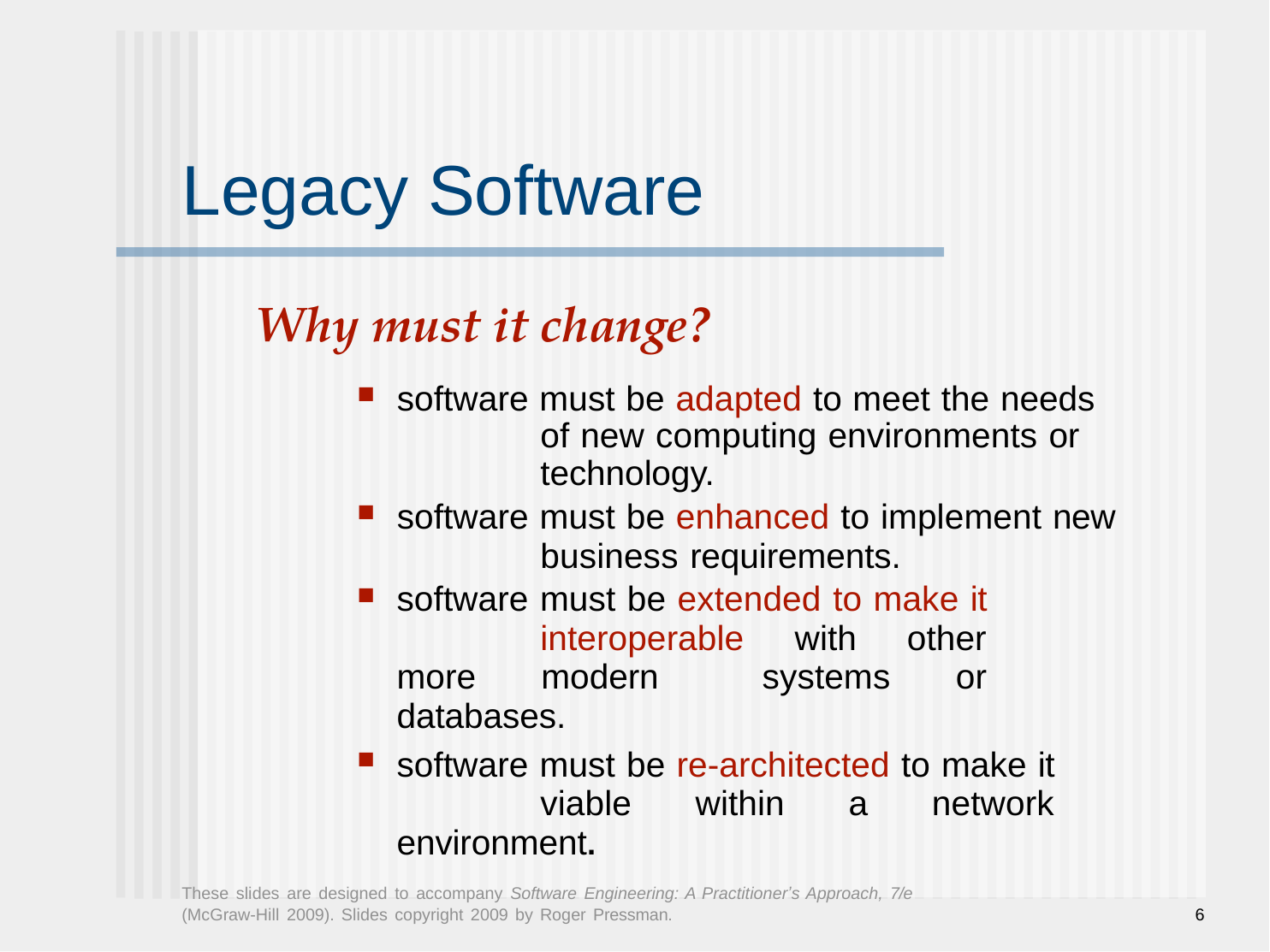

# Legacy Software
Why must it change?
software must be adapted to meet the needs 	of new computing environments or 	technology.
software must be enhanced to implement new 	business requirements.
software must be extended to make it 	interoperable with other more modern 	systems or databases.
software must be re-architected to make it 	viable within a network environment.
These slides are designed to accompany Software Engineering: A Practitionerʼs Approach, 7/e
(McGraw-Hill 2009). Slides copyright 2009 by Roger Pressman.
6